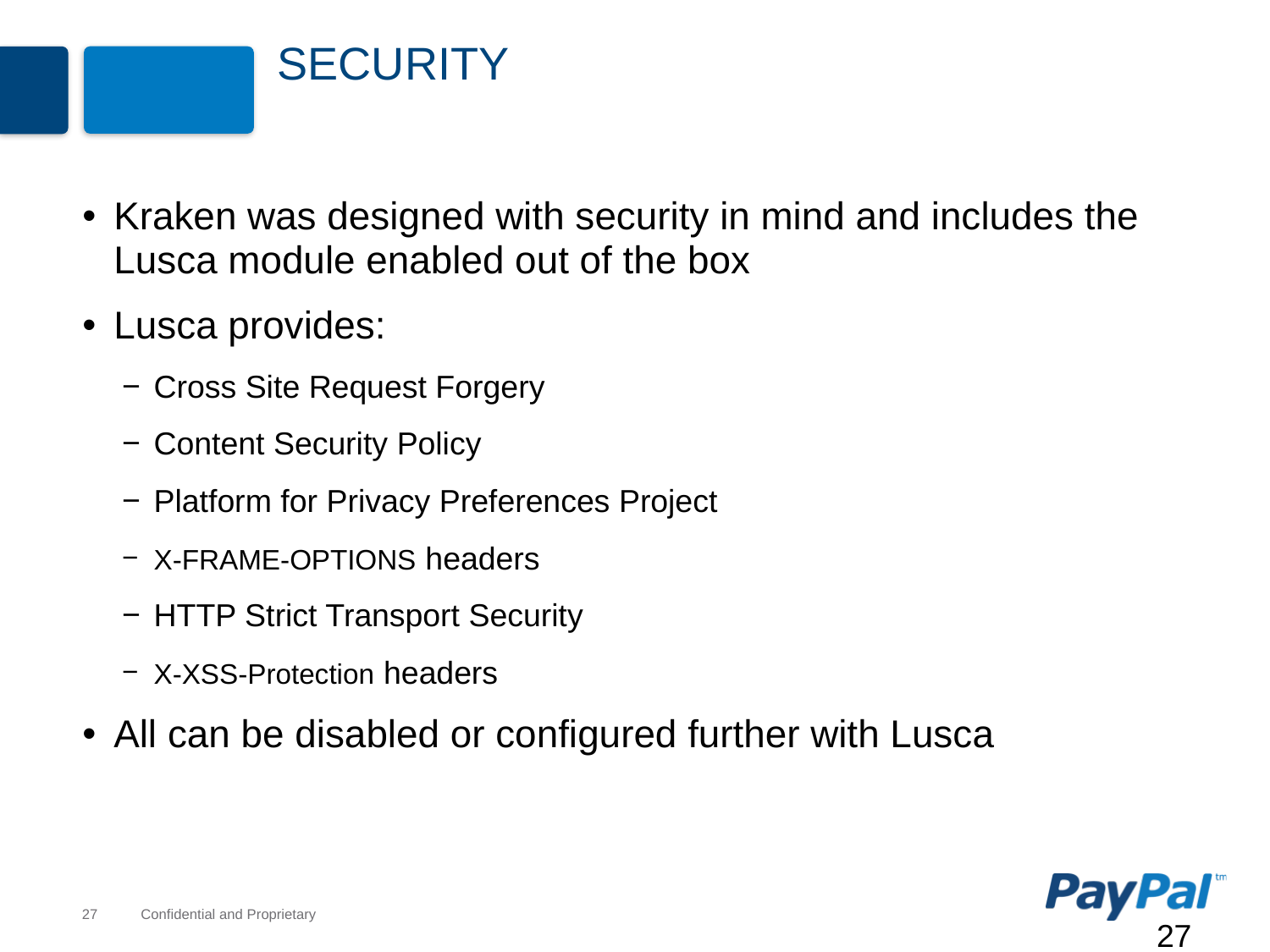

# Security
Kraken was designed with security in mind and includes the Lusca module enabled out of the box
Lusca provides:
Cross Site Request Forgery
Content Security Policy
Platform for Privacy Preferences Project
X-FRAME-OPTIONS headers
HTTP Strict Transport Security
X-XSS-Protection headers
All can be disabled or configured further with Lusca

27